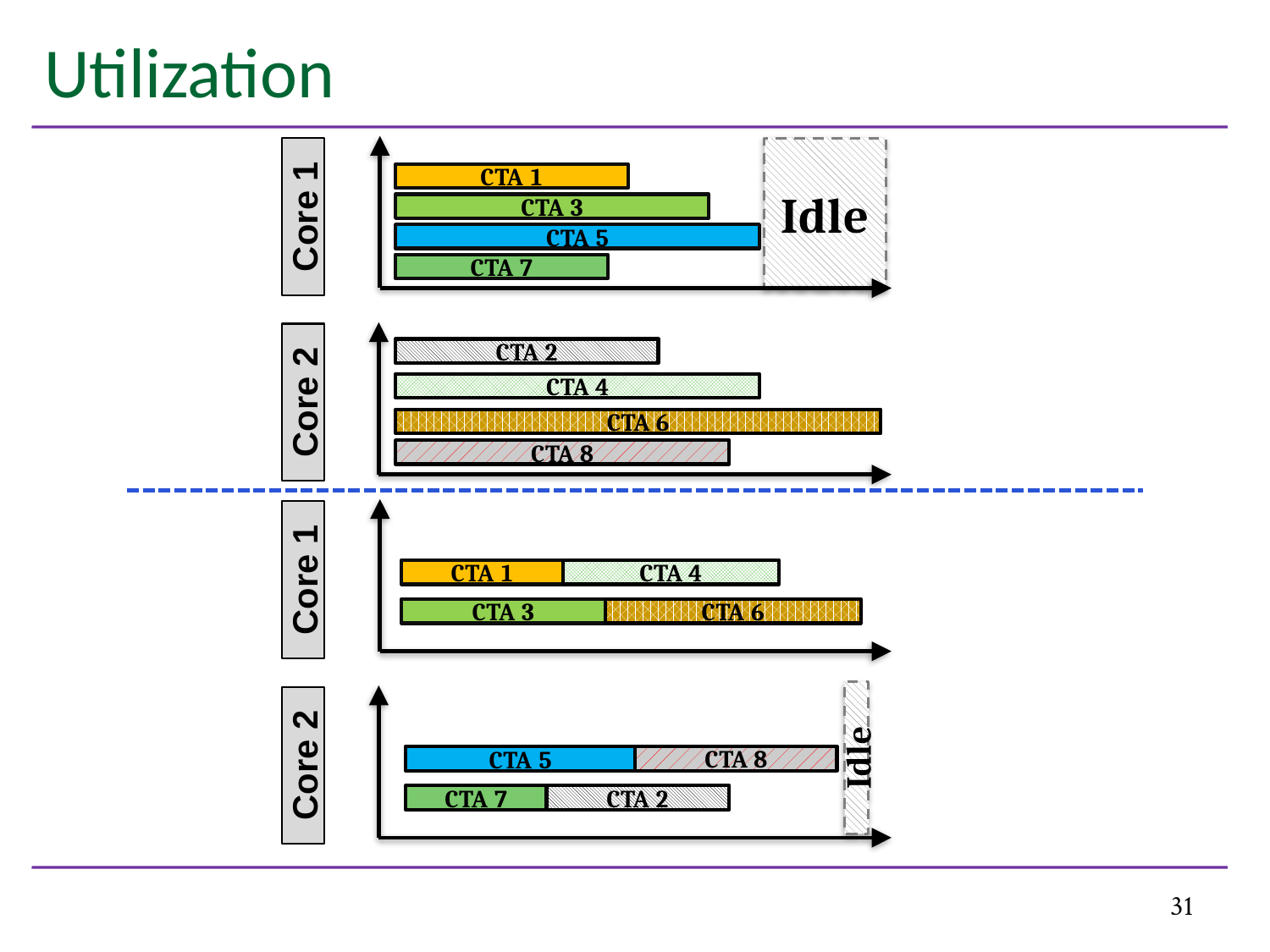

# Utilization
Core 1
Idle
CTA 1
CTA 3
CTA 5
CTA 7
Core 2
CTA 2
CTA 4
CTA 6
CTA 8
Core 1
CTA 1
CTA 4
CTA 3
CTA 6
Idle
Core 2
CTA 8
CTA 5
CTA 7
CTA 2
31